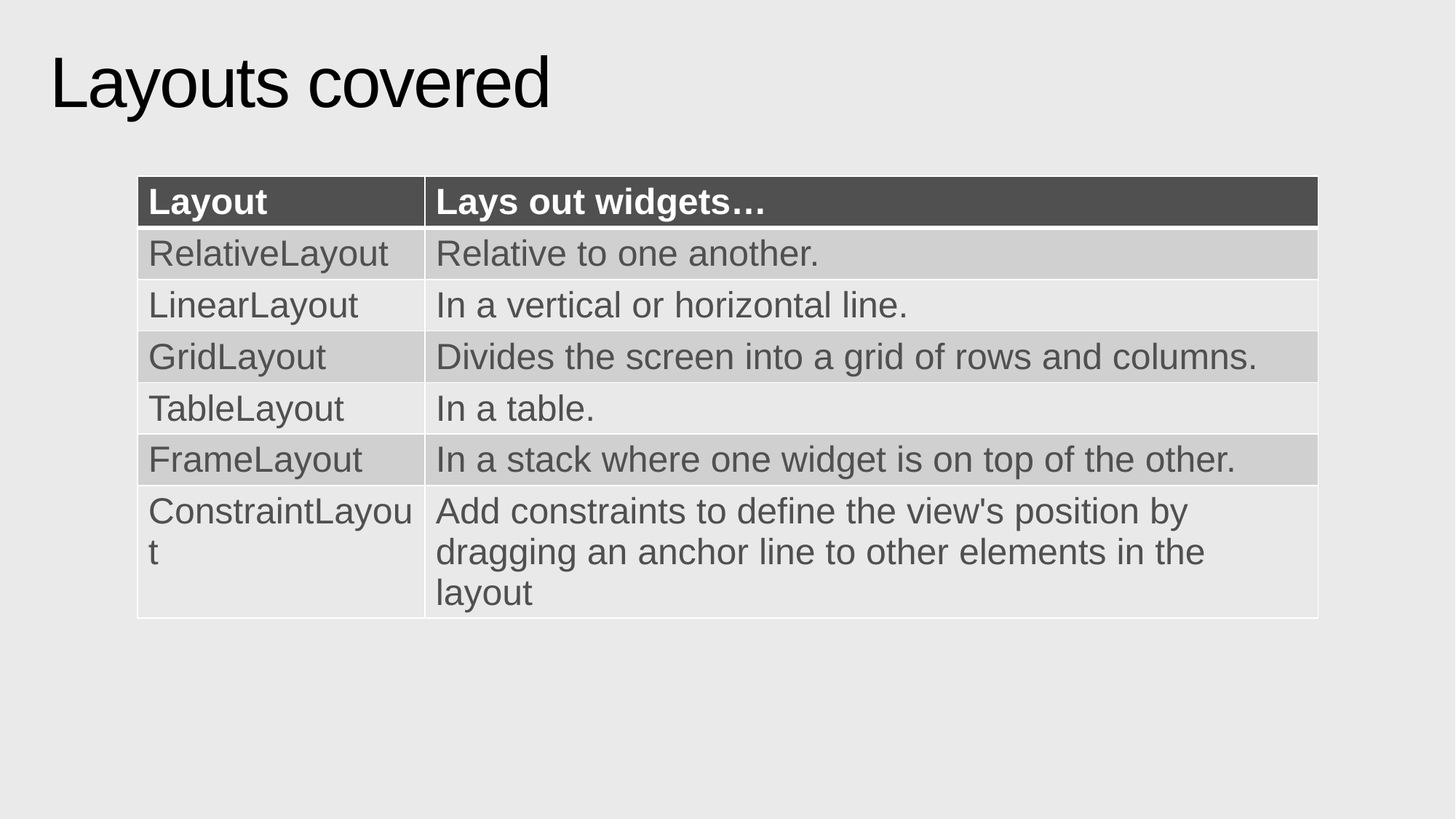

# Layouts covered
| Layout | Lays out widgets… |
| --- | --- |
| RelativeLayout | Relative to one another. |
| LinearLayout | In a vertical or horizontal line. |
| GridLayout | Divides the screen into a grid of rows and columns. |
| TableLayout | In a table. |
| FrameLayout | In a stack where one widget is on top of the other. |
| ConstraintLayout | Add constraints to define the view's position by dragging an anchor line to other elements in the layout |